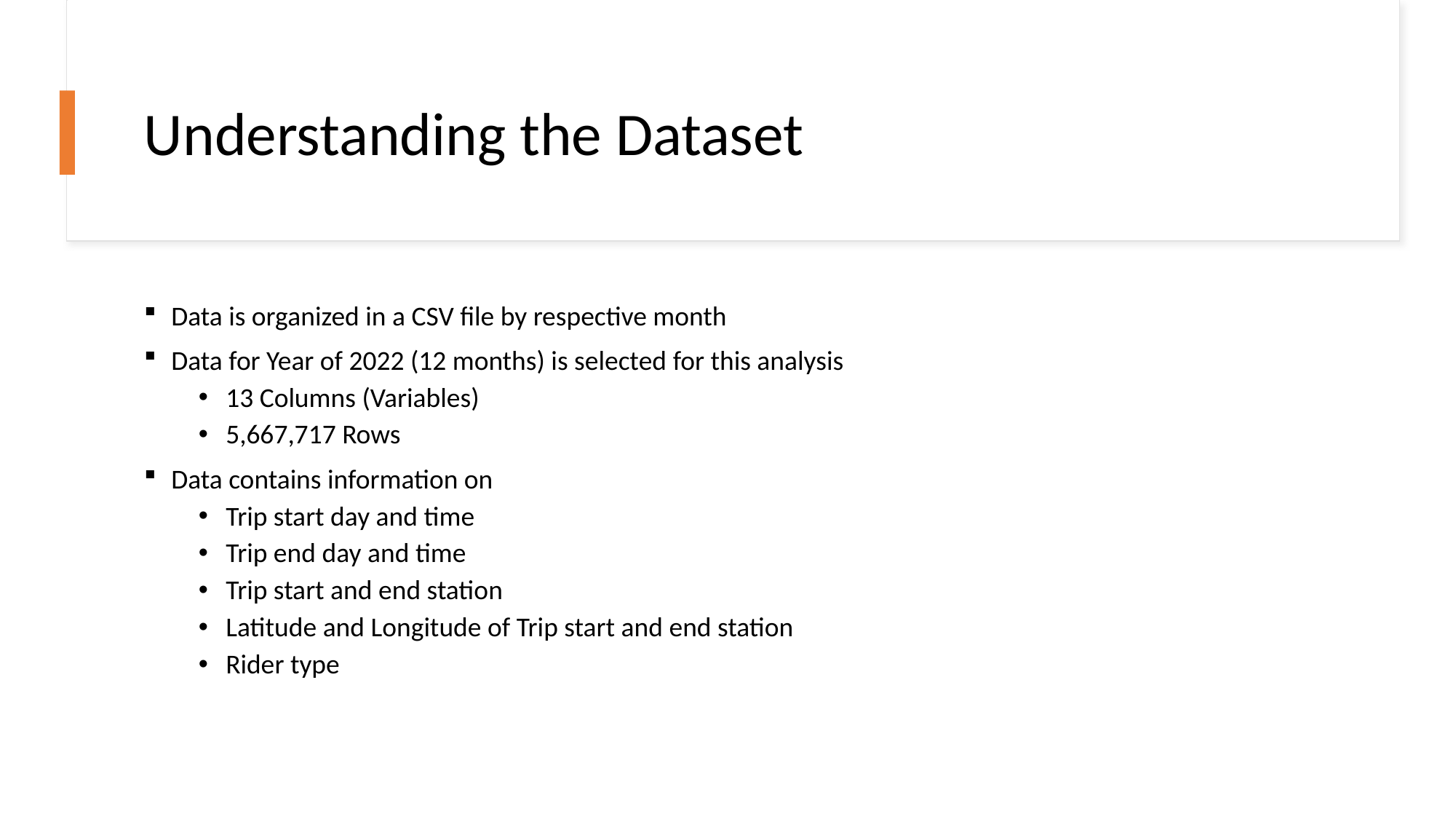

# Understanding the Dataset

Data is organized in a CSV file by respective month
Data for Year of 2022 (12 months) is selected for this analysis
13 Columns (Variables)
5,667,717 Rows
Data contains information on
Trip start day and time
Trip end day and time
Trip start and end station
Latitude and Longitude of Trip start and end station
Rider type